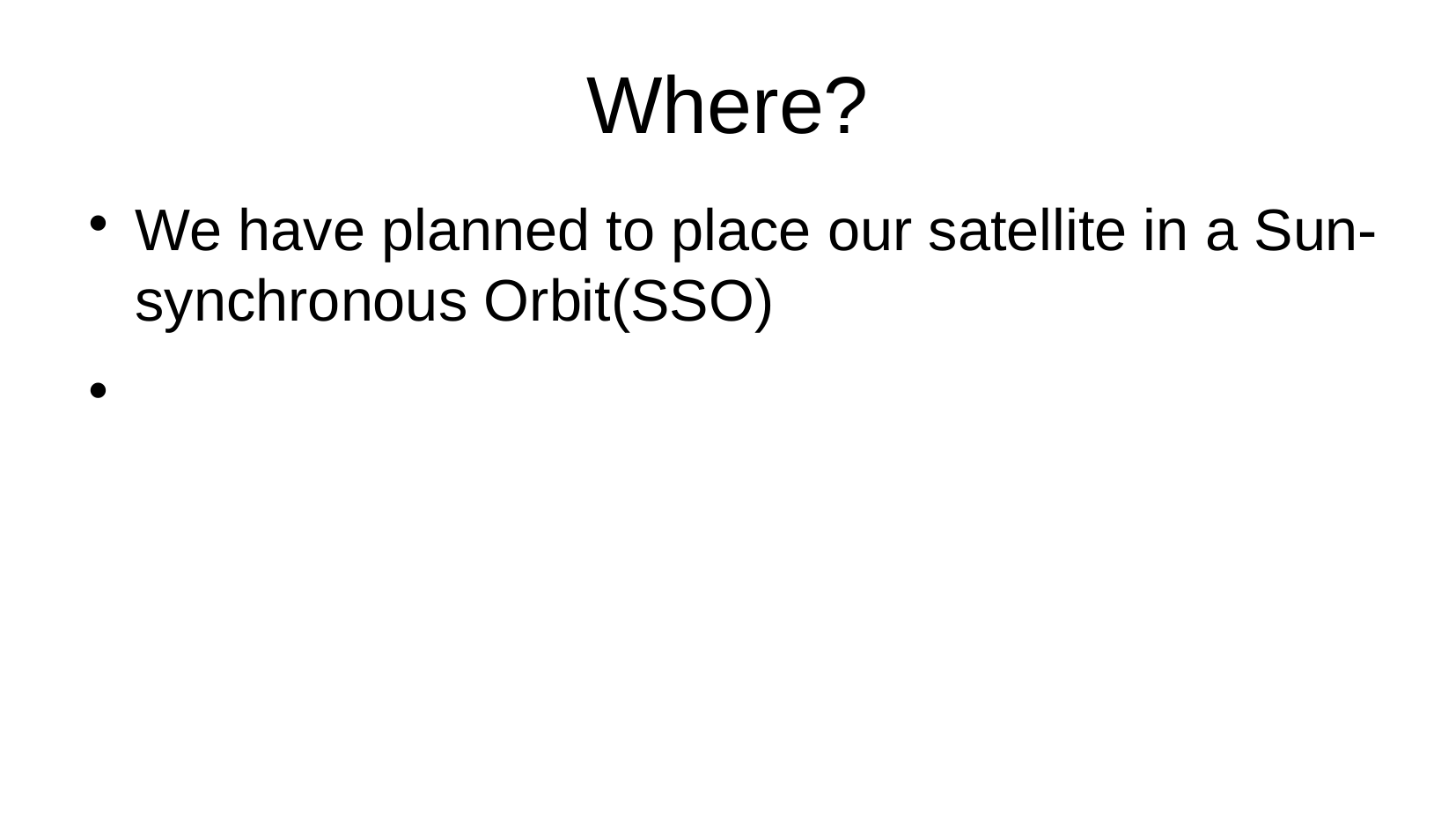

# Where?
We have planned to place our satellite in a Sun-synchronous Orbit(SSO)